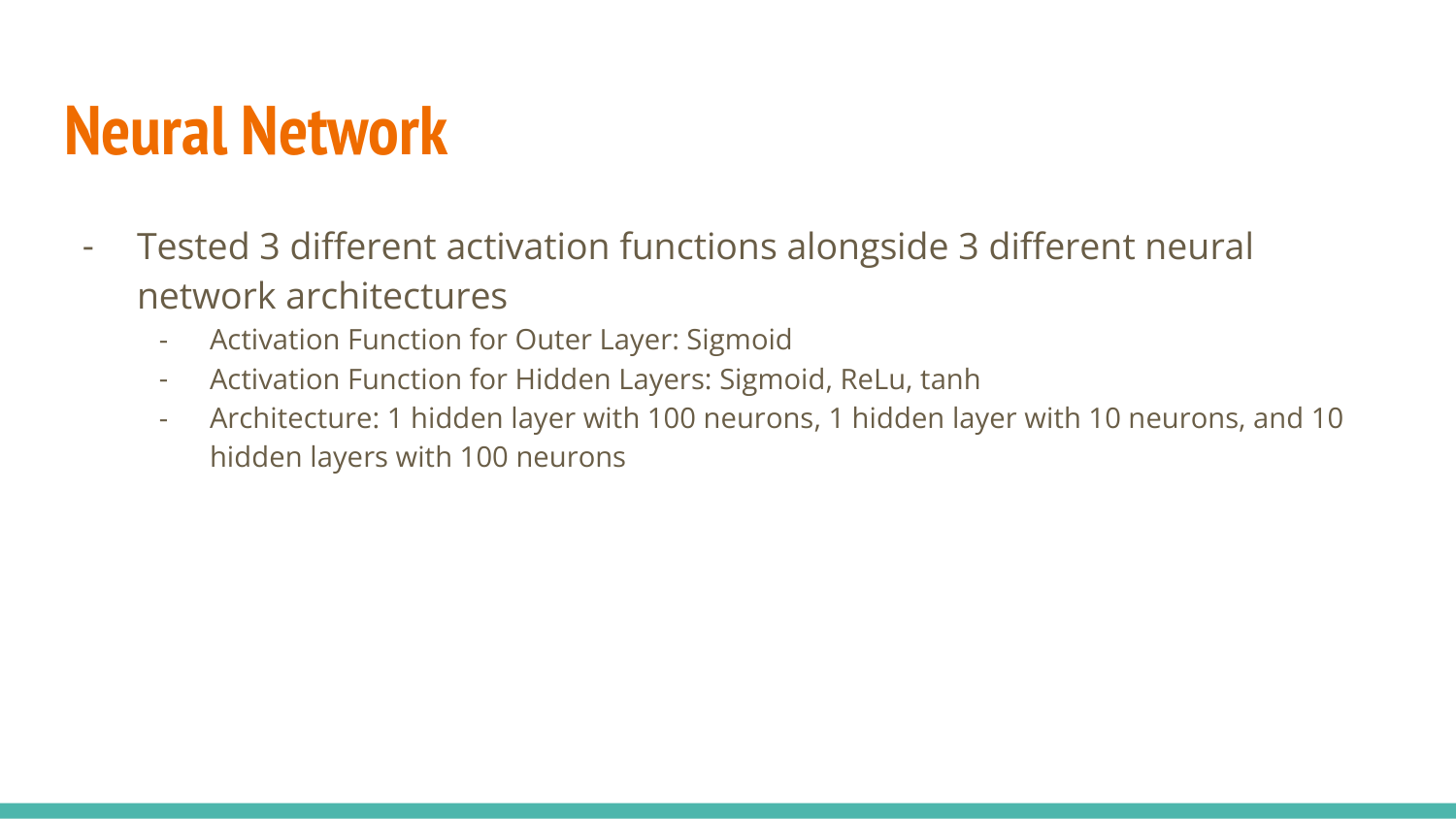

# Neural Network
Tested 3 different activation functions alongside 3 different neural network architectures
Activation Function for Outer Layer: Sigmoid
Activation Function for Hidden Layers: Sigmoid, ReLu, tanh
Architecture: 1 hidden layer with 100 neurons, 1 hidden layer with 10 neurons, and 10 hidden layers with 100 neurons